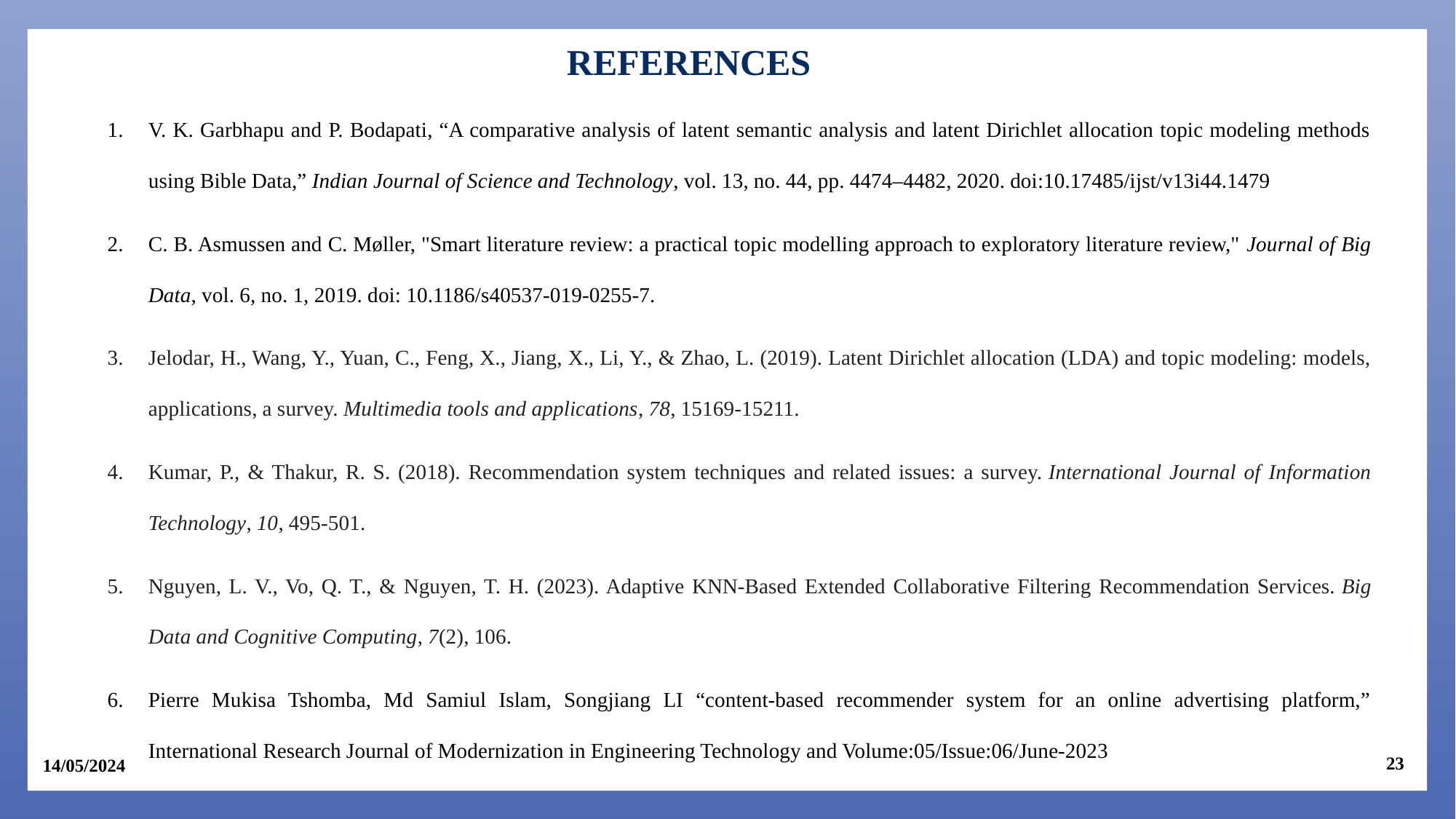

REFERENCES
V. K. Garbhapu and P. Bodapati, “A comparative analysis of latent semantic analysis and latent Dirichlet allocation topic modeling methods using Bible Data,” Indian Journal of Science and Technology, vol. 13, no. 44, pp. 4474–4482, 2020. doi:10.17485/ijst/v13i44.1479
C. B. Asmussen and C. Møller, "Smart literature review: a practical topic modelling approach to exploratory literature review," Journal of Big Data, vol. 6, no. 1, 2019. doi: 10.1186/s40537-019-0255-7.
Jelodar, H., Wang, Y., Yuan, C., Feng, X., Jiang, X., Li, Y., & Zhao, L. (2019). Latent Dirichlet allocation (LDA) and topic modeling: models, applications, a survey. Multimedia tools and applications, 78, 15169-15211.
Kumar, P., & Thakur, R. S. (2018). Recommendation system techniques and related issues: a survey. International Journal of Information Technology, 10, 495-501.
Nguyen, L. V., Vo, Q. T., & Nguyen, T. H. (2023). Adaptive KNN-Based Extended Collaborative Filtering Recommendation Services. Big Data and Cognitive Computing, 7(2), 106.
Pierre Mukisa Tshomba, Md Samiul Islam, Songjiang LI “content-based recommender system for an online advertising platform,” International Research Journal of Modernization in Engineering Technology and Volume:05/Issue:06/June-2023
23
14/05/2024